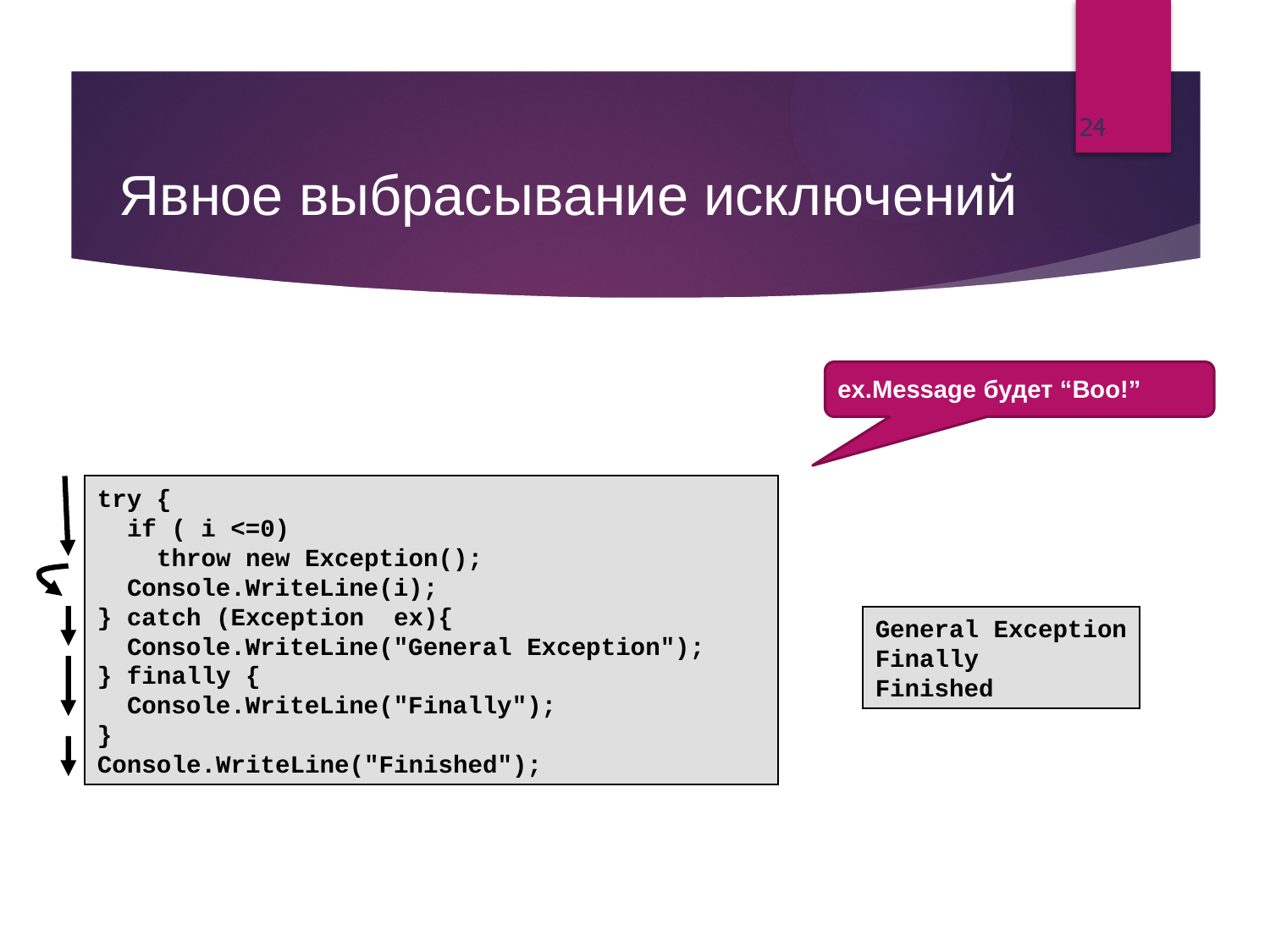

24
Явное выбрасывание исключений
ex.Message будет “Boo!”

try {
  if ( i <=0)
    throw new Exception();
  Console.WriteLine(i);
} catch (Exception  ex){
  Console.WriteLine("General Exception");
} finally {
  Console.WriteLine("Finally");
}
Console.WriteLine("Finished");

General Exception
Finally
Finished